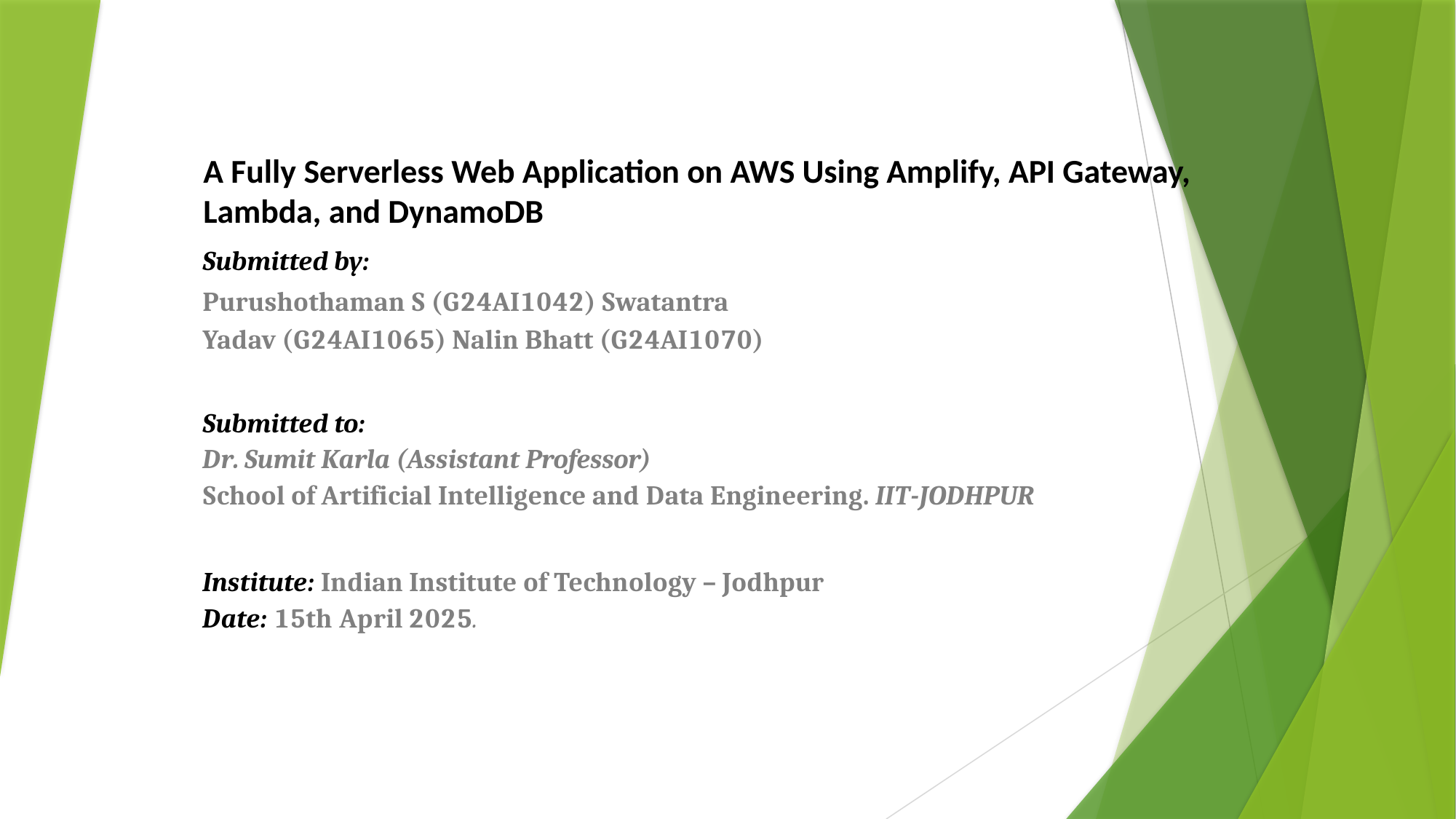

# A Fully Serverless Web Application on AWS Using Amplify, API Gateway, Lambda, and DynamoDB
Submitted by:
Purushothaman S (G24AI1042) Swatantra Yadav (G24AI1065) Nalin Bhatt (G24AI1070)

Submitted to:
Dr. Sumit Karla (Assistant Professor)
School of Artificial Intelligence and Data Engineering. IIT-JODHPUR

Institute: Indian Institute of Technology – Jodhpur
Date: 15th April 2025.